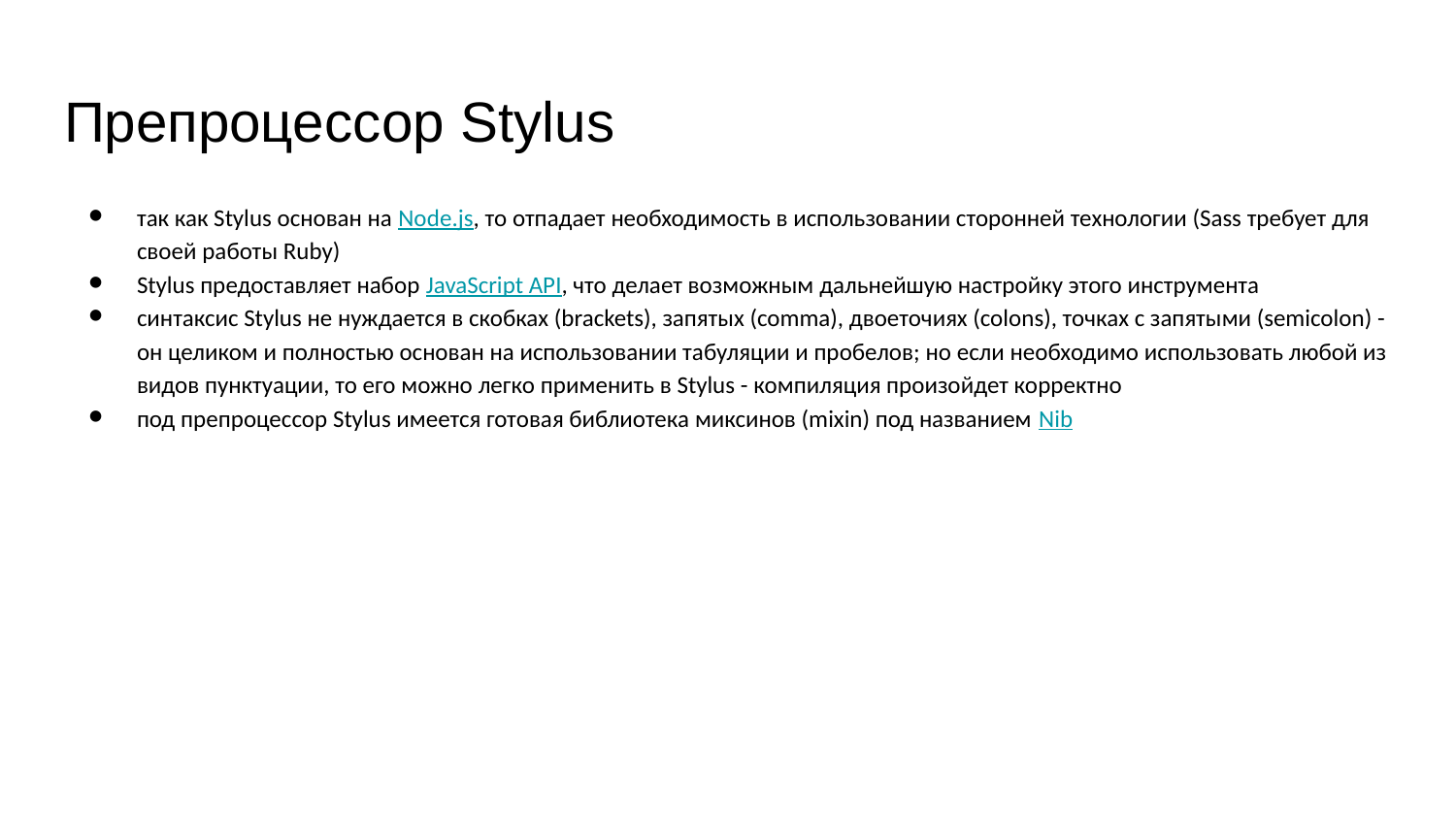

# Препроцессор Stylus
так как Stylus основан на Node.js, то отпадает необходимость в использовании сторонней технологии (Sass требует для своей работы Ruby)
Stylus предоставляет набор JavaScript API, что делает возможным дальнейшую настройку этого инструмента
синтаксис Stylus не нуждается в скобках (brackets), запятых (comma), двоеточиях (colons), точках с запятыми (semicolon) - он целиком и полностью основан на использовании табуляции и пробелов; но если необходимо использовать любой из видов пунктуации, то его можно легко применить в Stylus - компиляция произойдет корректно
под препроцессор Stylus имеется готовая библиотека миксинов (mixin) под названием Nib